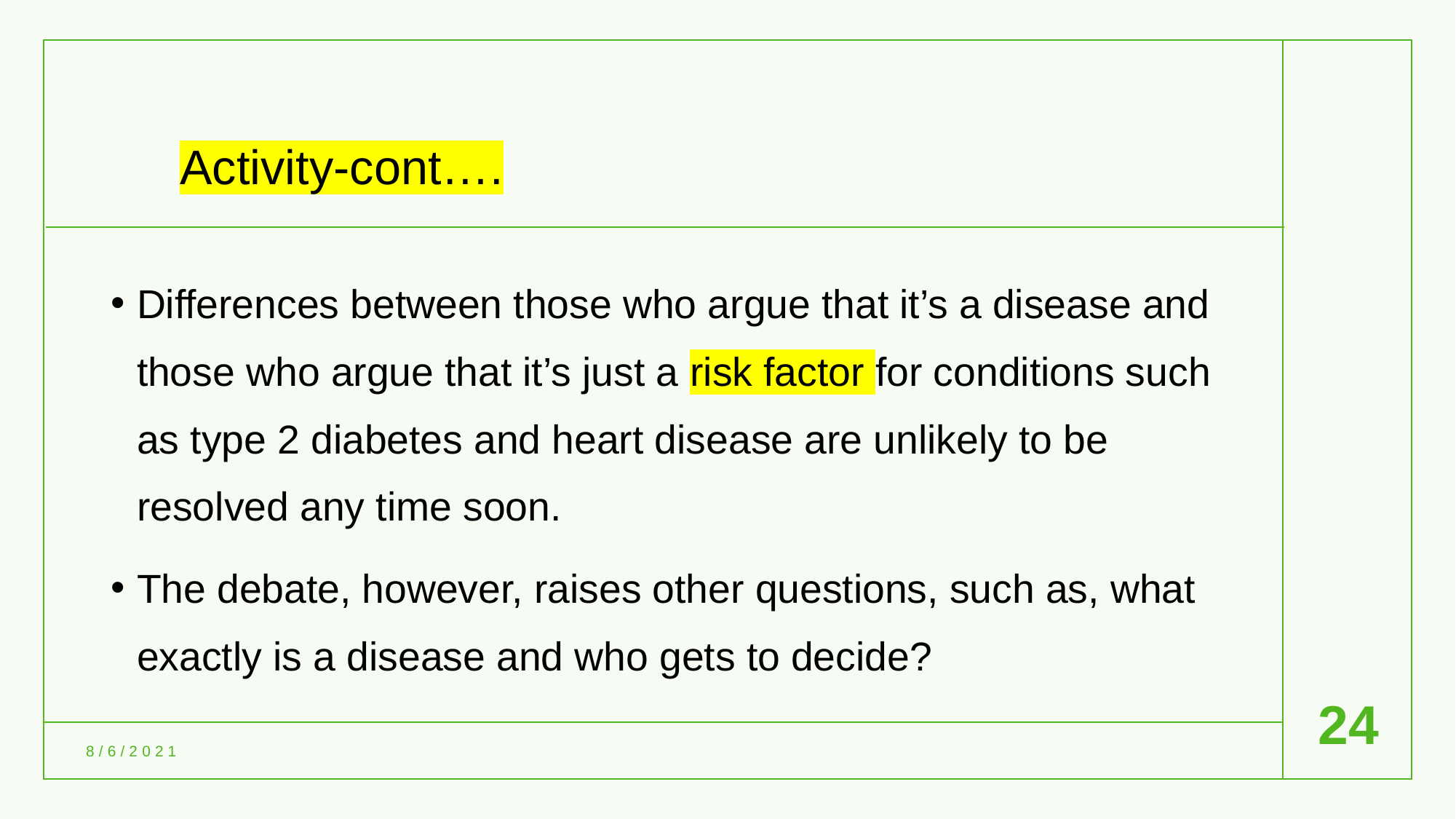

Activity-cont….
Differences between those who argue that it’s a disease and those who argue that it’s just a risk factor for conditions such as type 2 diabetes and heart disease are unlikely to be resolved any time soon.
The debate, however, raises other questions, such as, what exactly is a disease and who gets to decide?

24
8/6/2021